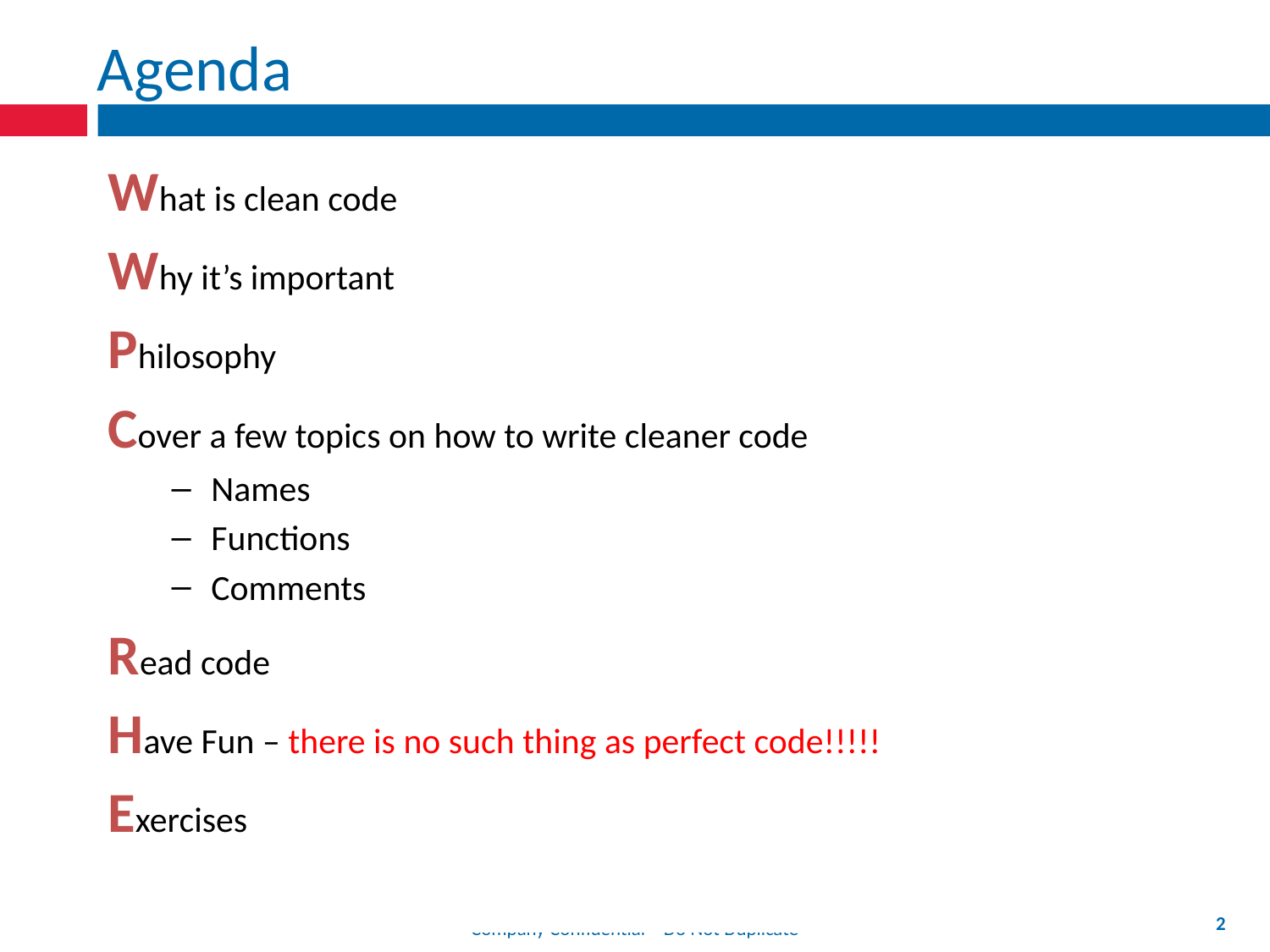

# Agenda
What is clean code
Why it’s important
Philosophy
Cover a few topics on how to write cleaner code
Names
Functions
Comments
Read code
Have Fun – there is no such thing as perfect code!!!!!
Exercises